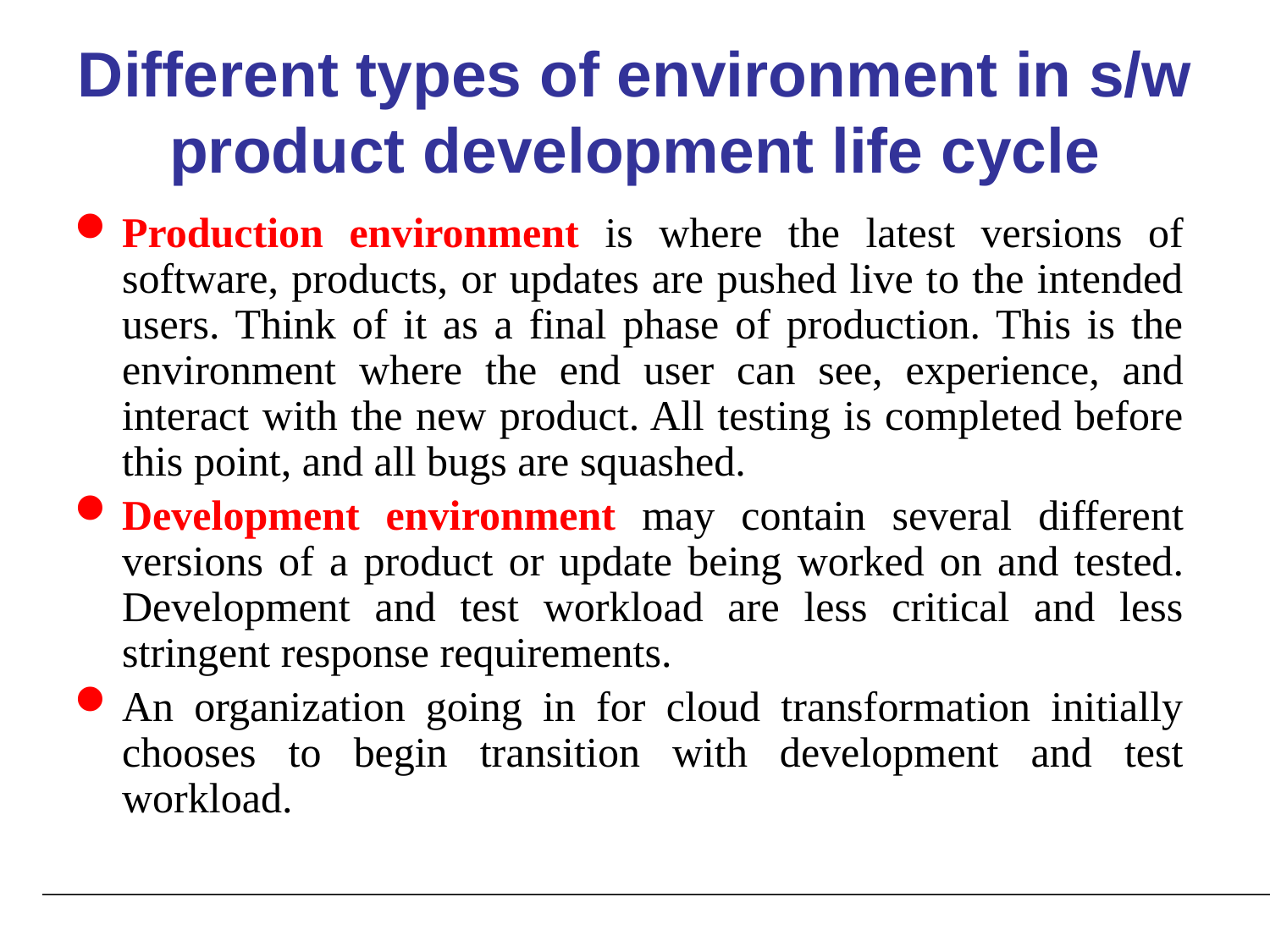

# Different types of environment in s/w product development life cycle
Production environment is where the latest versions of software, products, or updates are pushed live to the intended users. Think of it as a final phase of production. This is the environment where the end user can see, experience, and interact with the new product. All testing is completed before this point, and all bugs are squashed.
Development environment may contain several different versions of a product or update being worked on and tested. Development and test workload are less critical and less stringent response requirements.
An organization going in for cloud transformation initially chooses to begin transition with development and test workload.